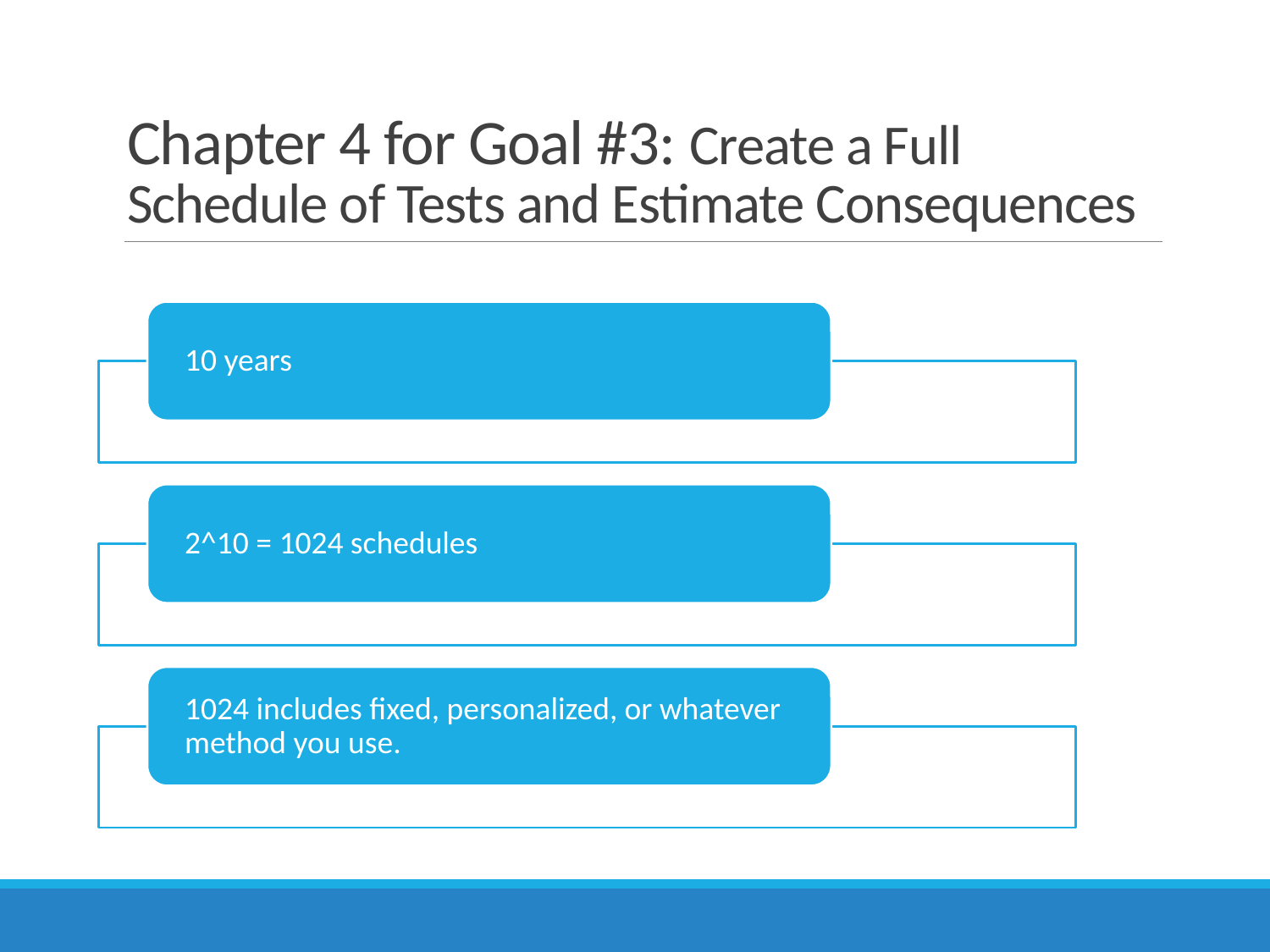

# Chapter 4 for Goal #3: Create a Full Schedule of Tests and Estimate Consequences
10 years
2^10 = 1024 schedules
1024 includes fixed, personalized, or whatever method you use.